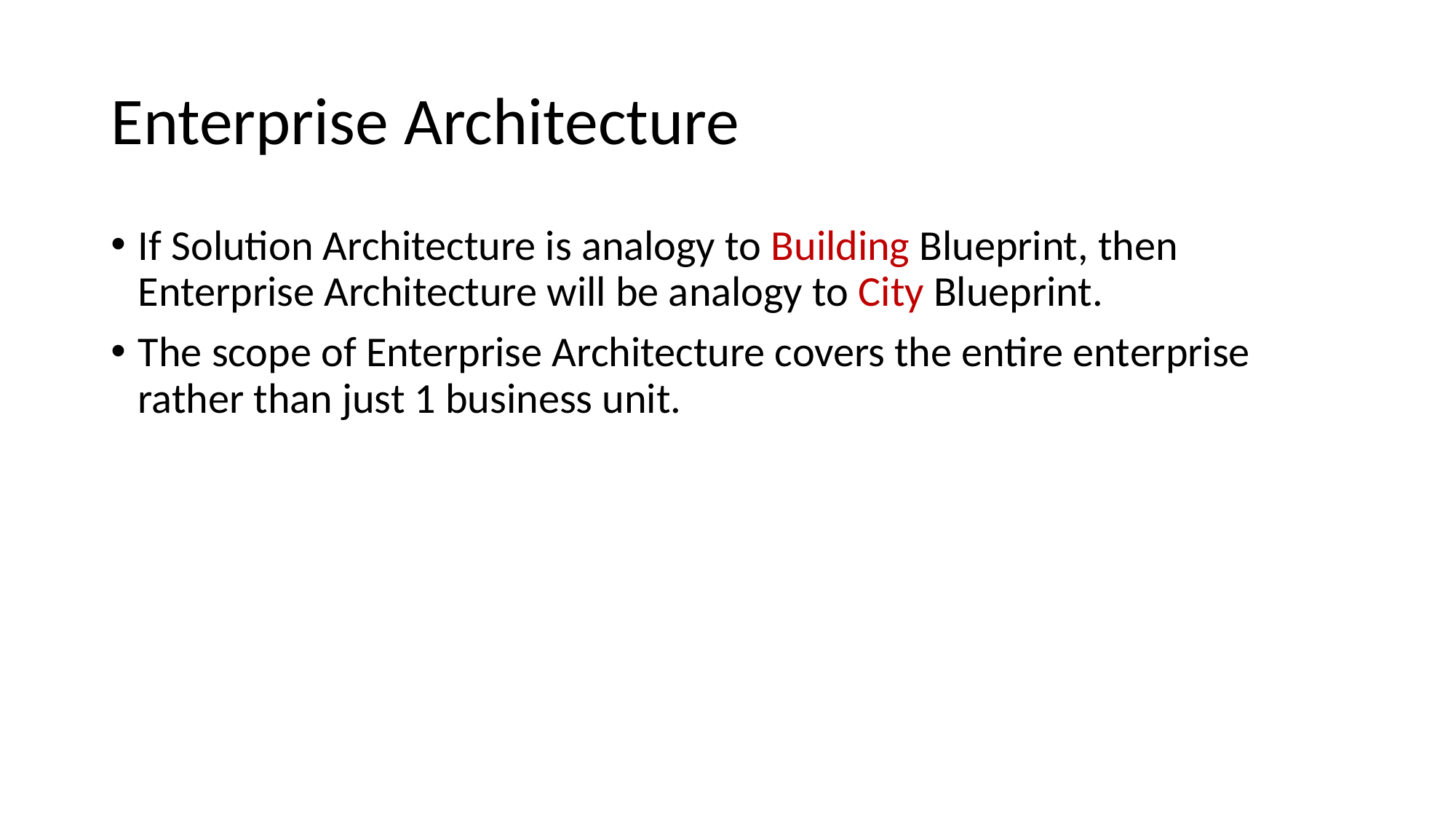

# Enterprise Architecture
If Solution Architecture is analogy to Building Blueprint, then Enterprise Architecture will be analogy to City Blueprint.
The scope of Enterprise Architecture covers the entire enterprise rather than just 1 business unit.